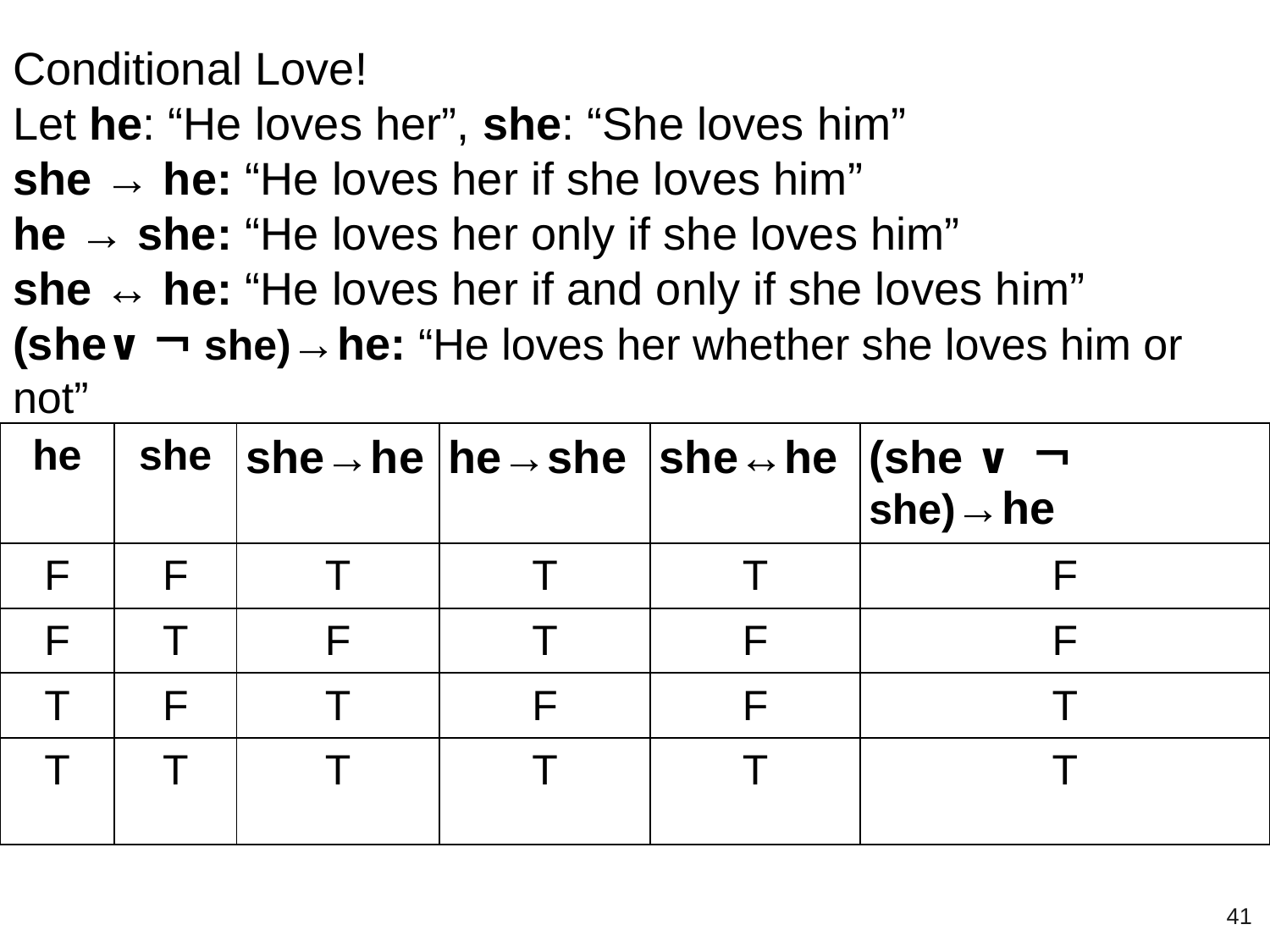

Conditional Love!
Let he: “He loves her”, she: “She loves him”
she → he: “He loves her if she loves him”
he → she: “He loves her only if she loves him”
she ↔ he: “He loves her if and only if she loves him”
(she∨￢she)→he: “He loves her whether she loves him or not”
| he | she | she→he | he→she | she↔he | (she ∨ ￢she)→he |
| --- | --- | --- | --- | --- | --- |
| F | F | T | T | T | F |
| F | T | F | T | F | F |
| T | F | T | F | F | T |
| T | T | T | T | T | T |
41